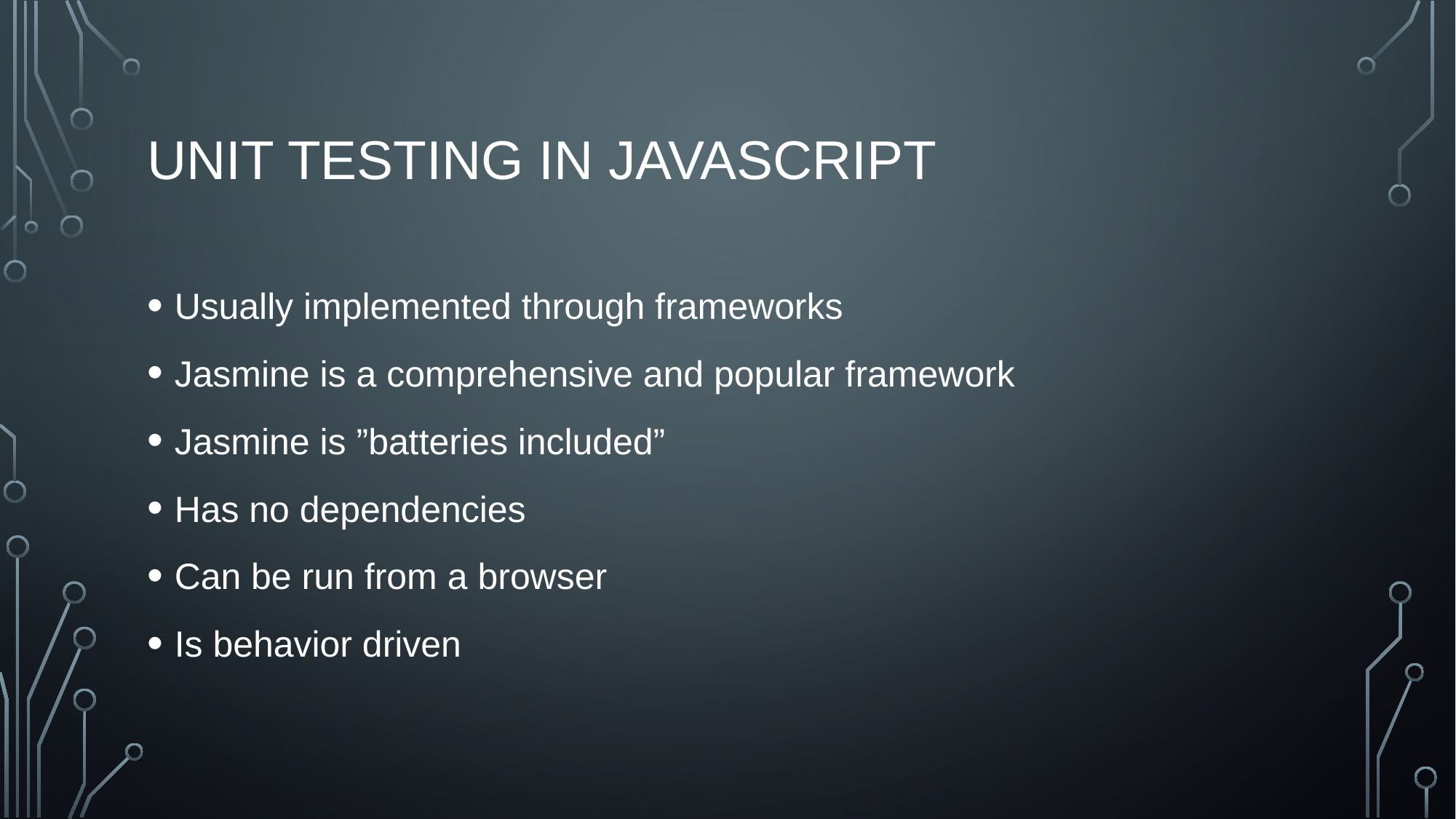

# Unit testing in JavaScript
Usually implemented through frameworks
Jasmine is a comprehensive and popular framework
Jasmine is ”batteries included”
Has no dependencies
Can be run from a browser
Is behavior driven